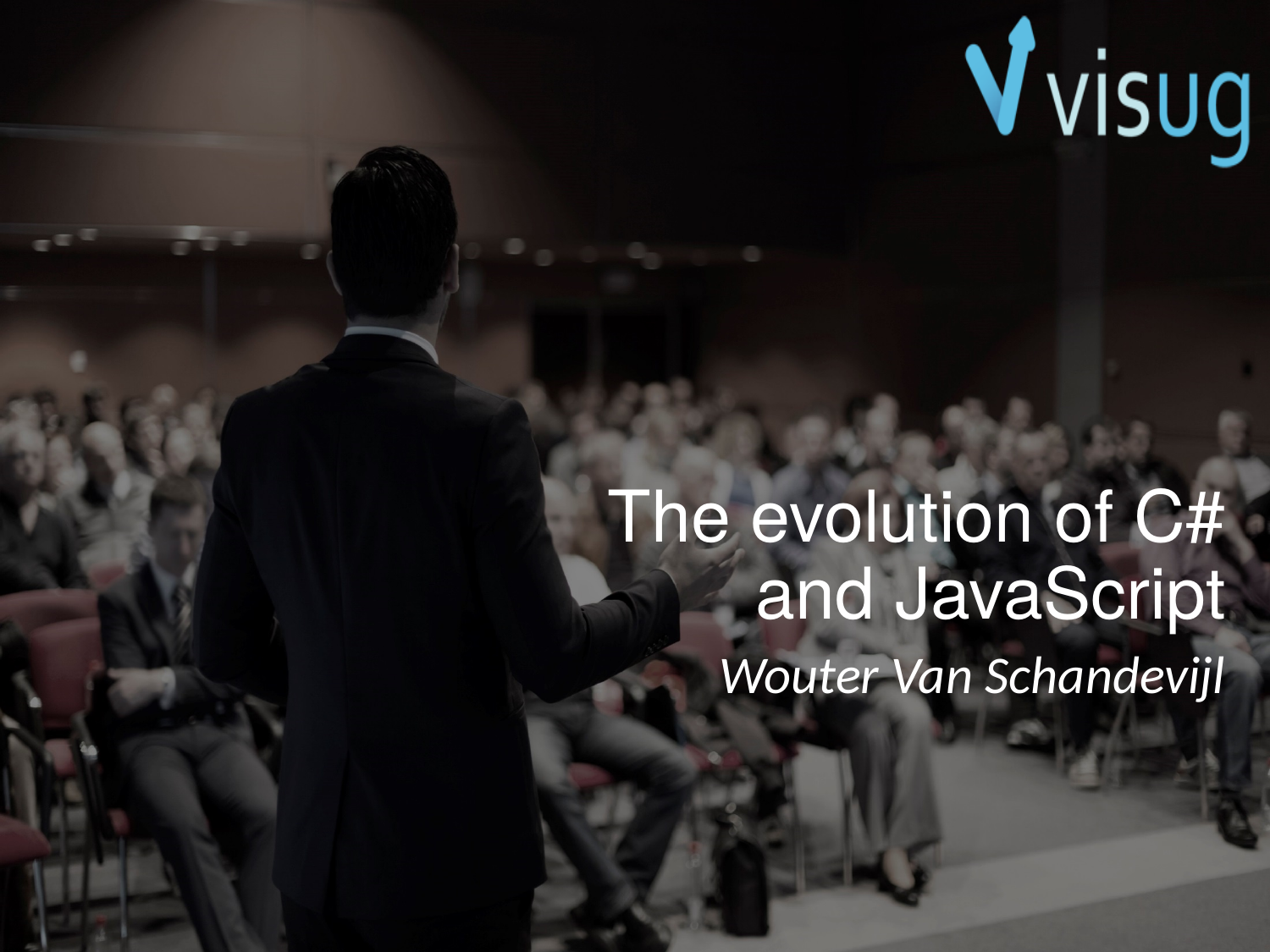

The evolution of C# and JavaScript
Wouter Van Schandevijl